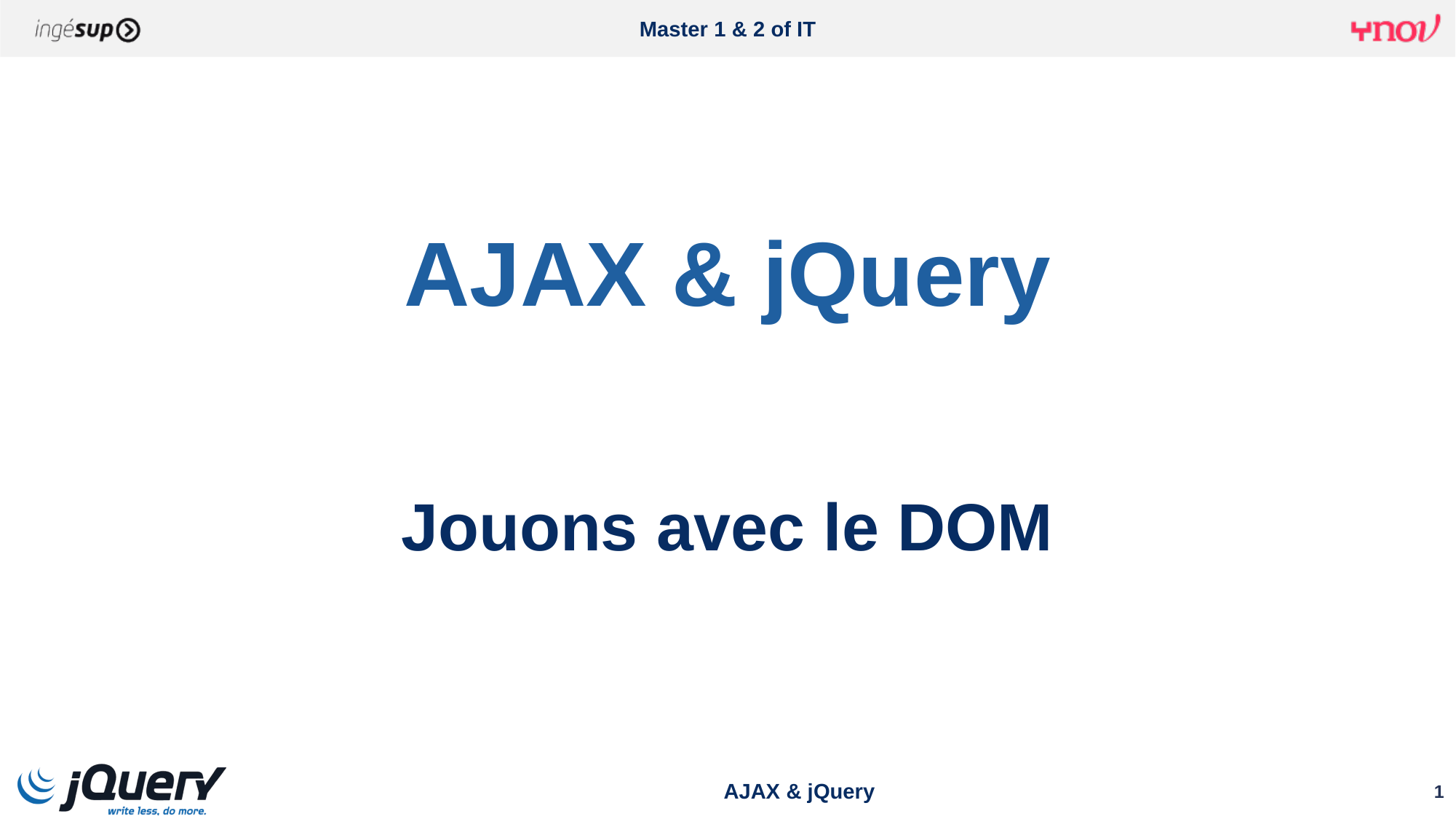

# AJAX & jQuery
Jouons avec le DOM
AJAX & jQuery